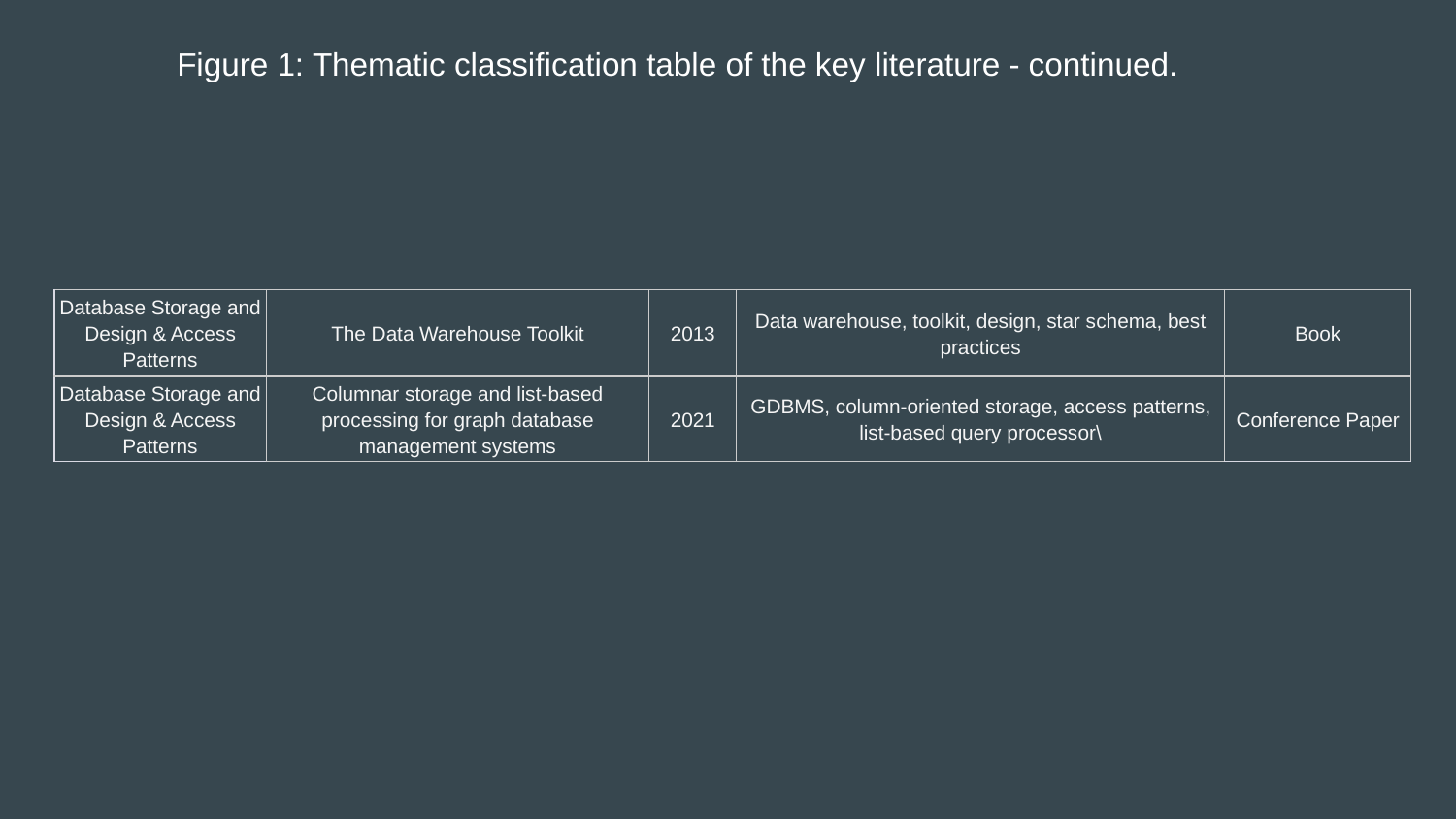

# Figure 1: Thematic classification table of the key literature - continued.
| Database Storage and Design & Access Patterns | The Data Warehouse Toolkit | 2013 | Data warehouse, toolkit, design, star schema, best practices | Book |
| --- | --- | --- | --- | --- |
| Database Storage and Design & Access Patterns | Columnar storage and list-based processing for graph database management systems | 2021 | GDBMS, column-oriented storage, access patterns, list-based query processor\ | Conference Paper |